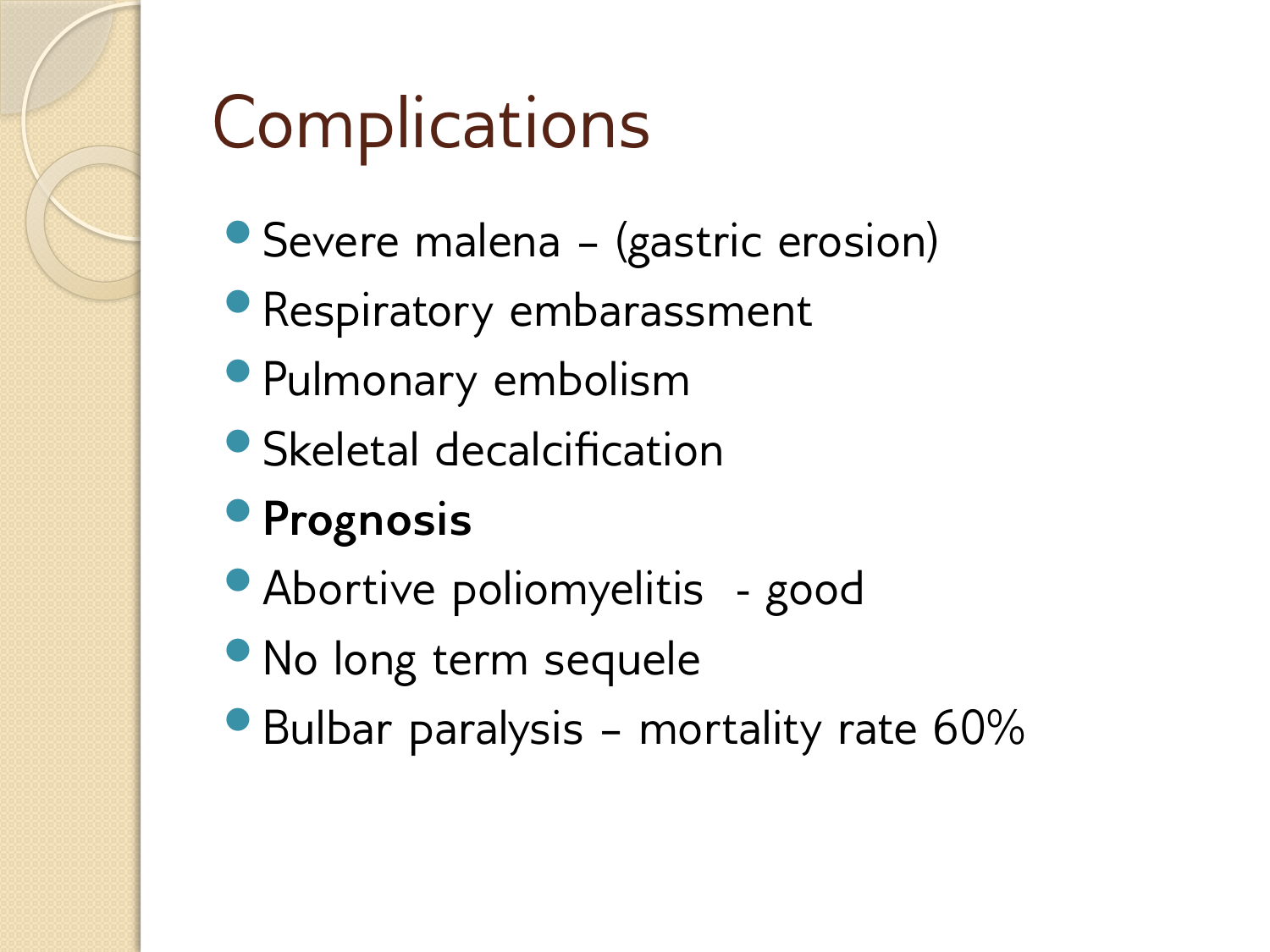

# Complications
Severe malena – (gastric erosion)
Respiratory embarassment
Pulmonary embolism
Skeletal decalcification
Prognosis
Abortive poliomyelitis  - good
No long term sequele
Bulbar paralysis – mortality rate 60%